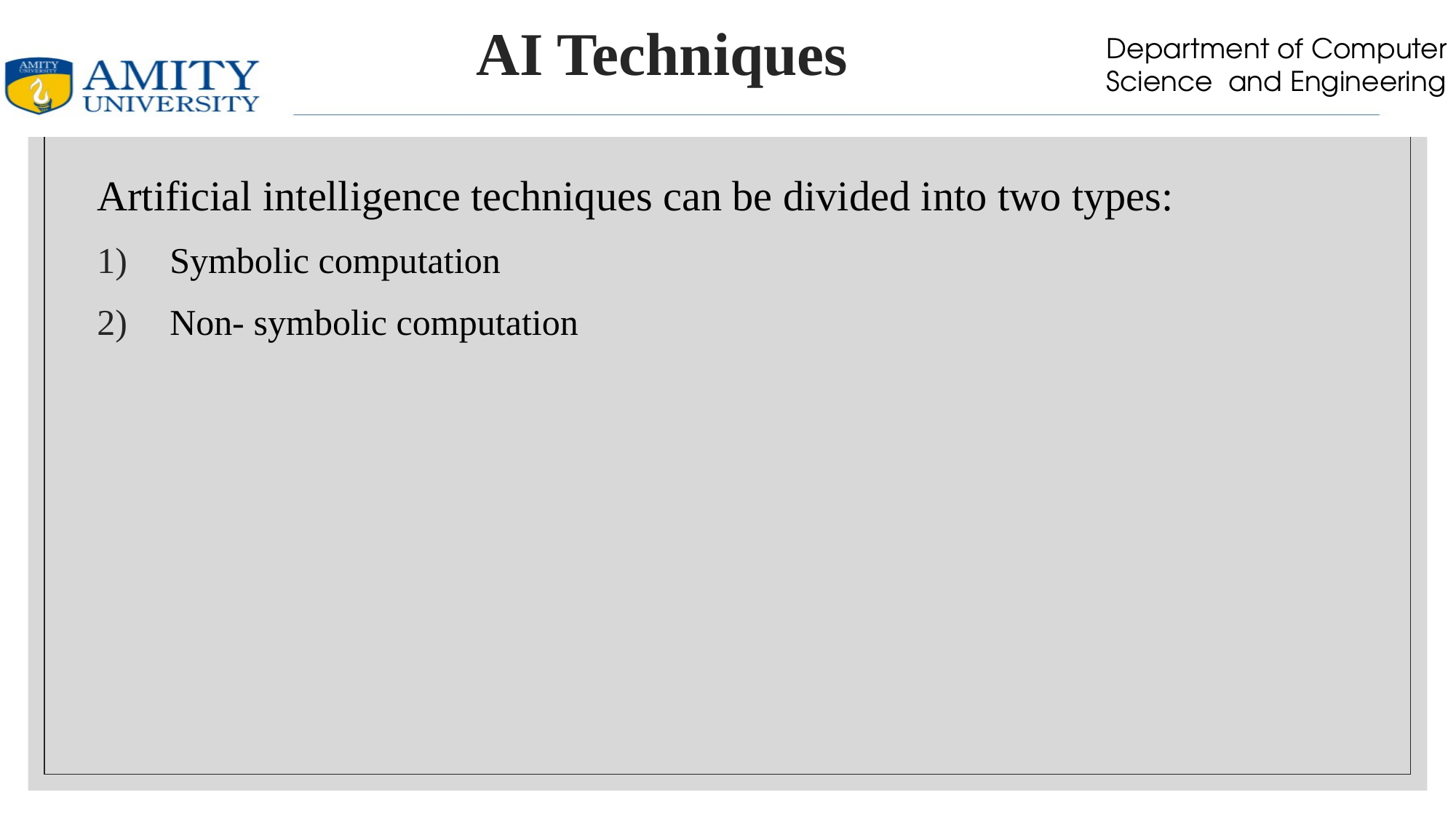

# AI Techniques
Artificial intelligence techniques can be divided into two types:
Symbolic computation
Non- symbolic computation